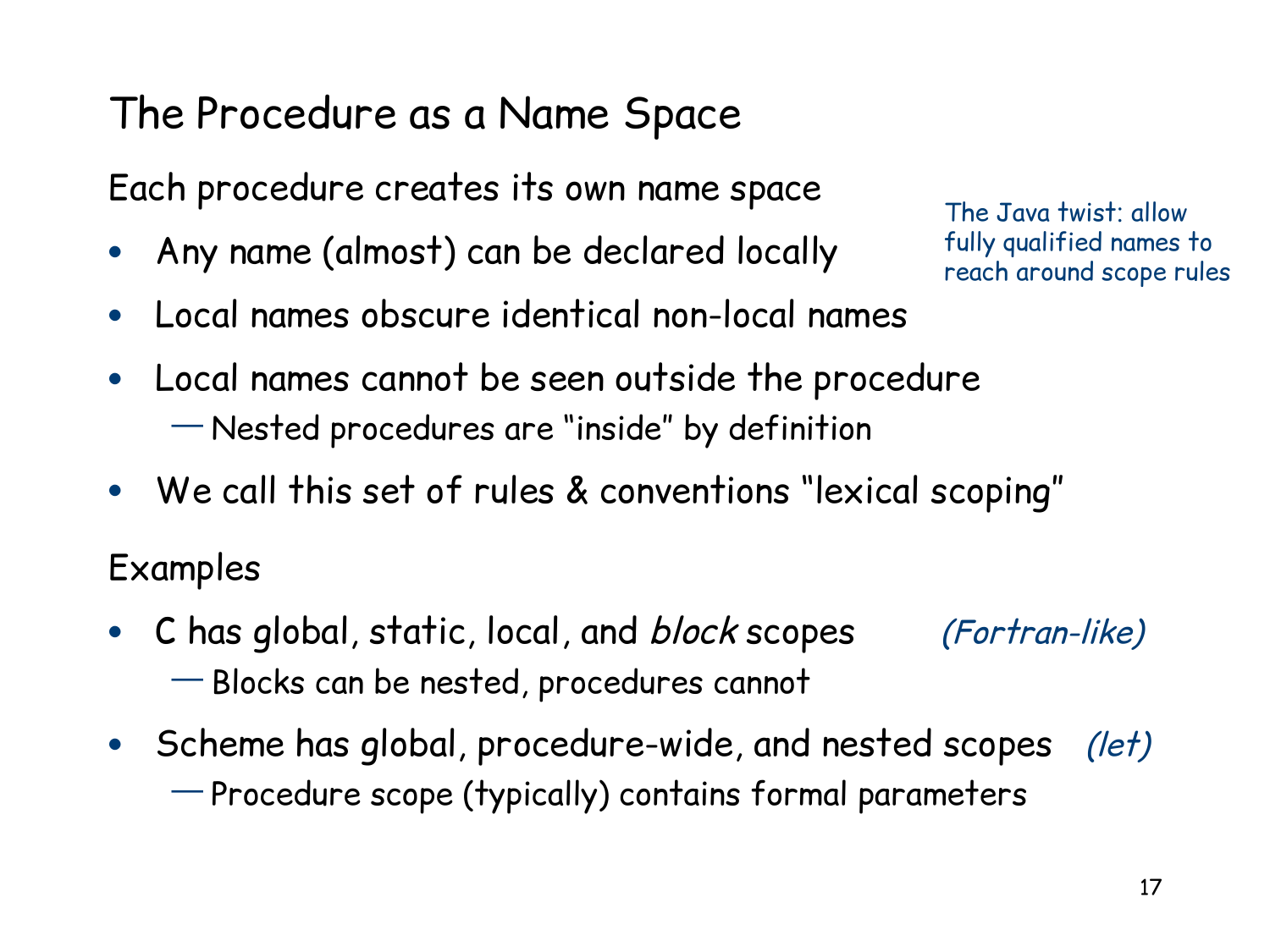

The Procedure as a Name Space
Each procedure creates its own name space
Any name (almost) can be declared locally
Local names obscure identical non-local names
Local names cannot be seen outside the procedure
Nested procedures are “inside” by definition
We call this set of rules & conventions “lexical scoping”
Examples
C has global, static, local, and block scopes        (Fortran-like)
Blocks can be nested, procedures cannot
Scheme has global, procedure-wide, and nested scopes   (let)
Procedure scope (typically) contains formal parameters
The Java twist: allow fully qualified names to reach around scope rules
17